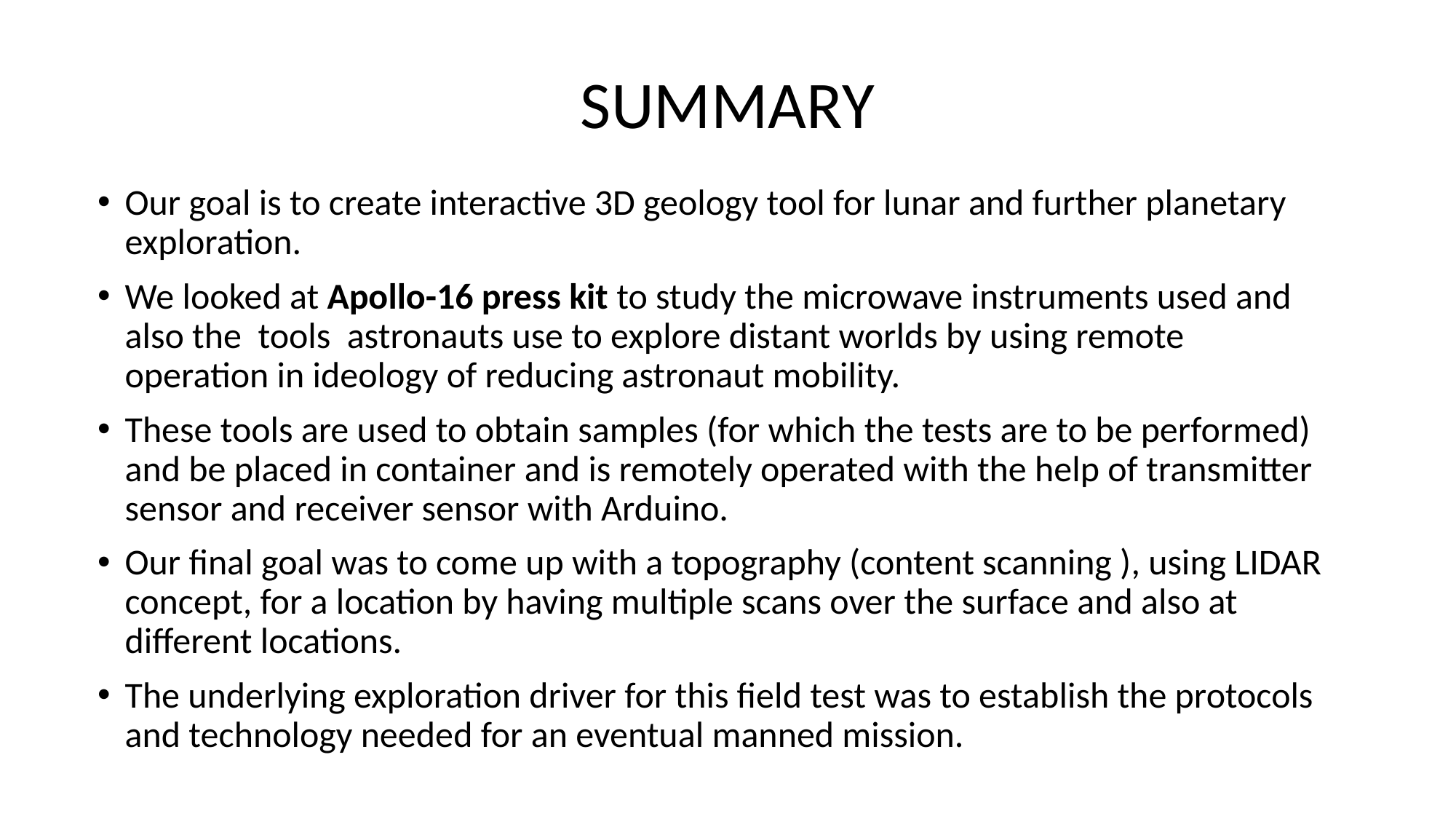

# SUMMARY
Our goal is to create interactive 3D geology tool for lunar and further planetary exploration.
We looked at Apollo-16 press kit to study the microwave instruments used and also the  tools  astronauts use to explore distant worlds by using remote operation in ideology of reducing astronaut mobility.
These tools are used to obtain samples (for which the tests are to be performed) and be placed in container and is remotely operated with the help of transmitter sensor and receiver sensor with Arduino.
Our final goal was to come up with a topography (content scanning ), using LIDAR concept, for a location by having multiple scans over the surface and also at different locations.
The underlying exploration driver for this field test was to establish the protocols and technology needed for an eventual manned mission.